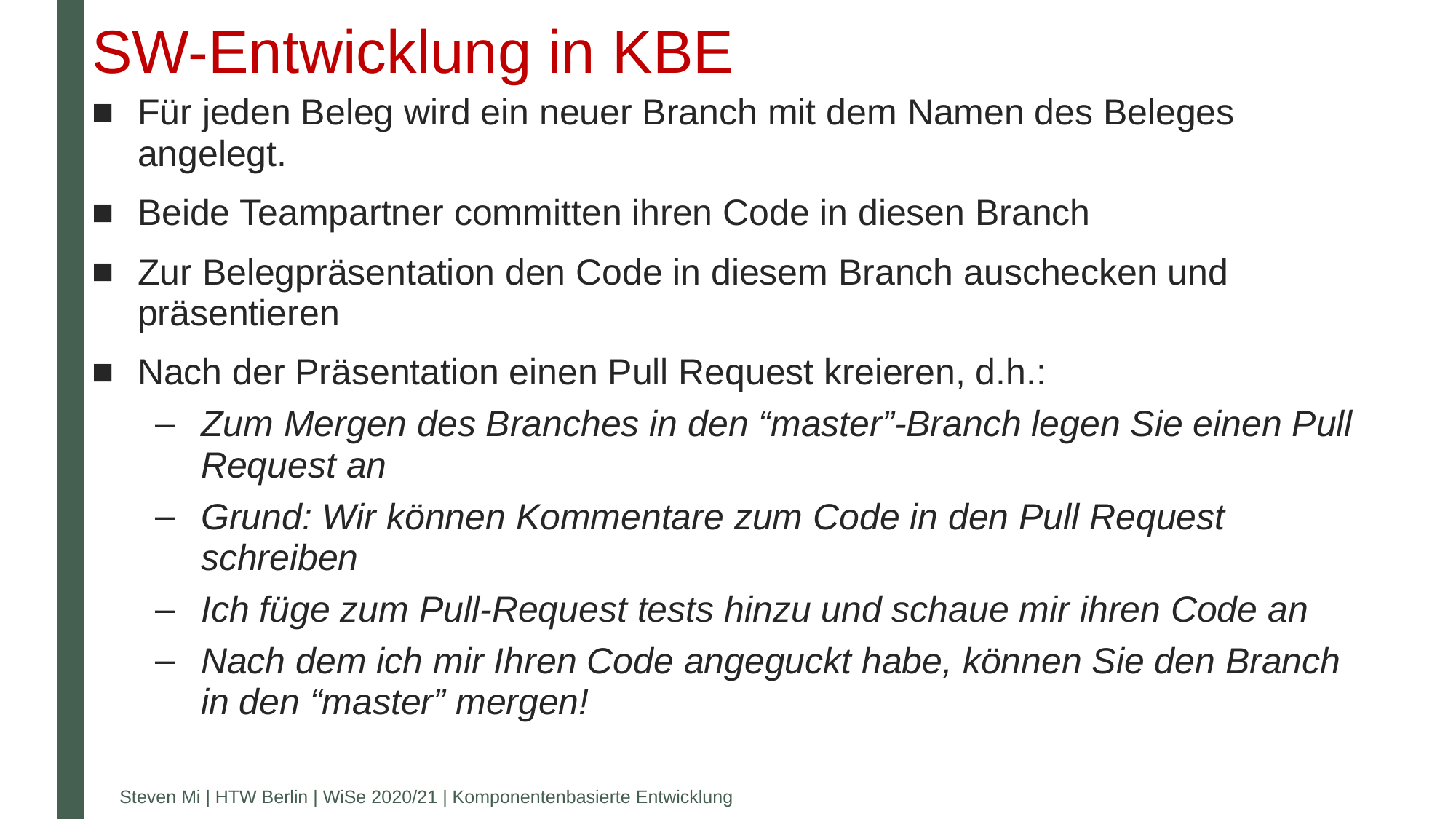

# SW-Entwicklung in KBE
Für jeden Beleg wird ein neuer Branch mit dem Namen des Beleges angelegt.
Beide Teampartner committen ihren Code in diesen Branch
Zur Belegpräsentation den Code in diesem Branch auschecken und präsentieren
Nach der Präsentation einen Pull Request kreieren, d.h.:
Zum Mergen des Branches in den “master”-Branch legen Sie einen Pull Request an
Grund: Wir können Kommentare zum Code in den Pull Request schreiben
Ich füge zum Pull-Request tests hinzu und schaue mir ihren Code an
Nach dem ich mir Ihren Code angeguckt habe, können Sie den Branch in den “master” mergen!
Steven Mi | HTW Berlin | WiSe 2020/21 | Komponentenbasierte Entwicklung